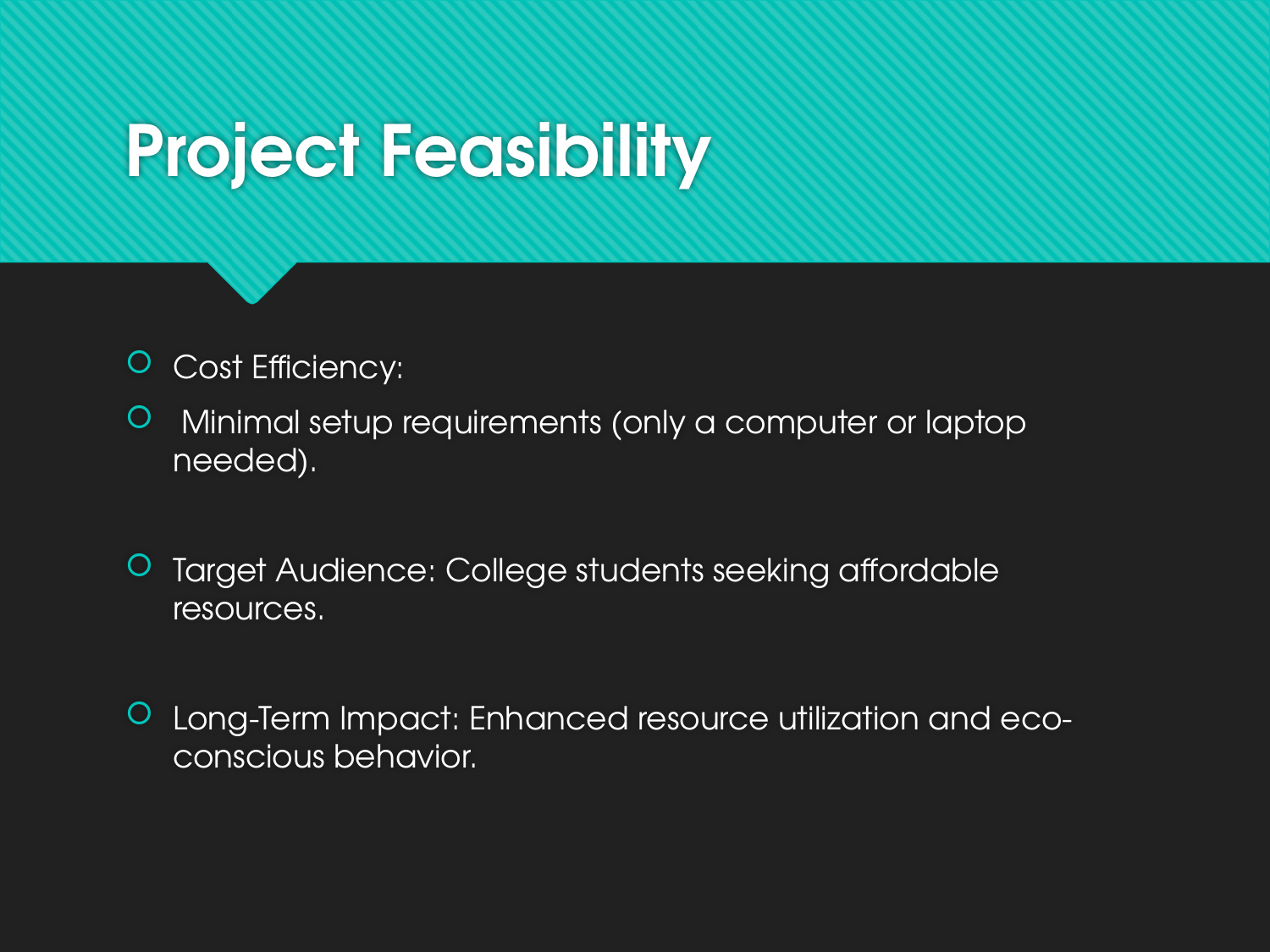

# Project Feasibility
Cost Efficiency:
 Minimal setup requirements (only a computer or laptop needed).

Target Audience: College students seeking affordable resources.

Long-Term Impact: Enhanced resource utilization and eco-conscious behavior.